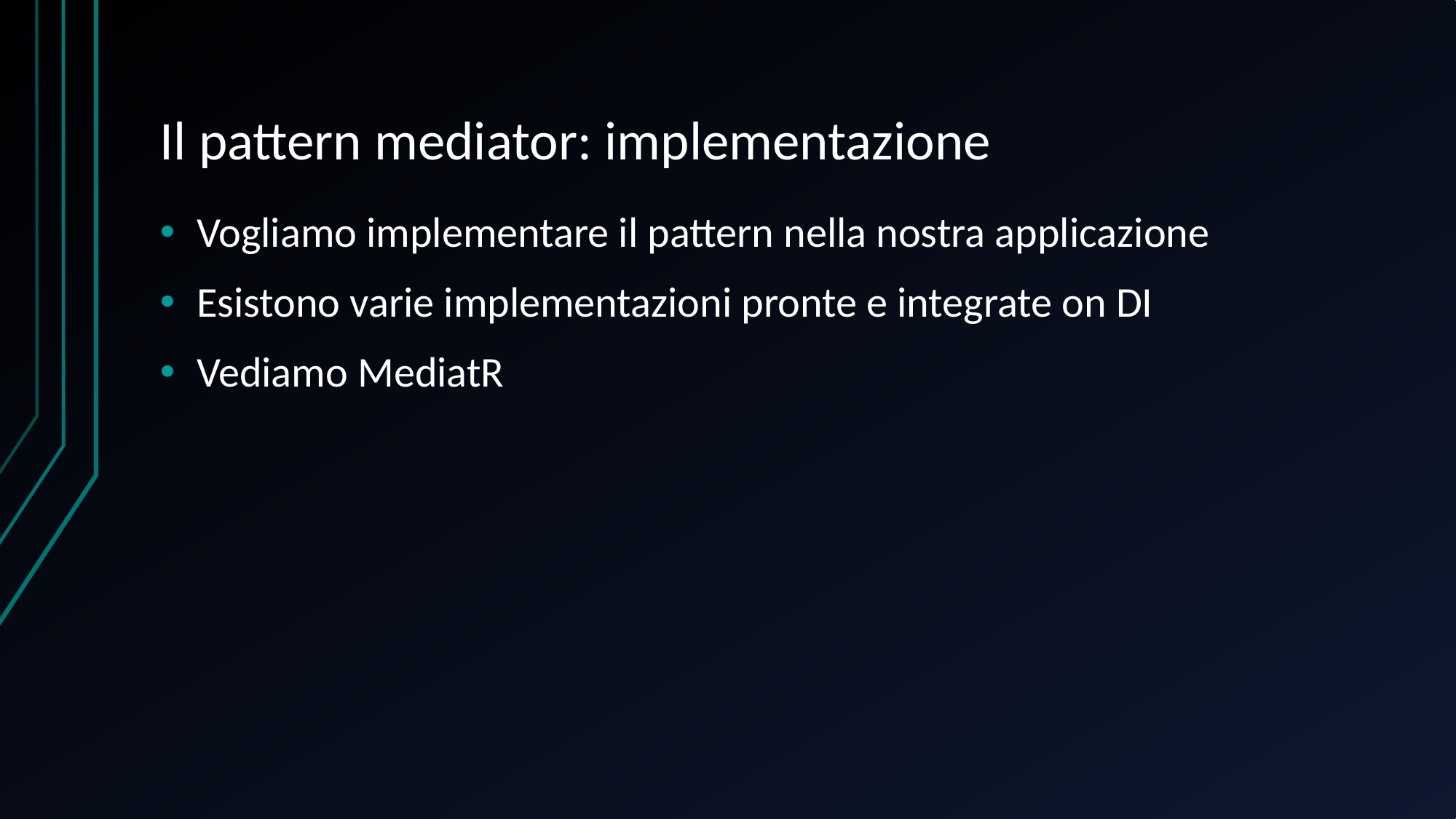

# Il pattern mediator: implementazione
Vogliamo implementare il pattern nella nostra applicazione
Esistono varie implementazioni pronte e integrate on DI
Vediamo MediatR